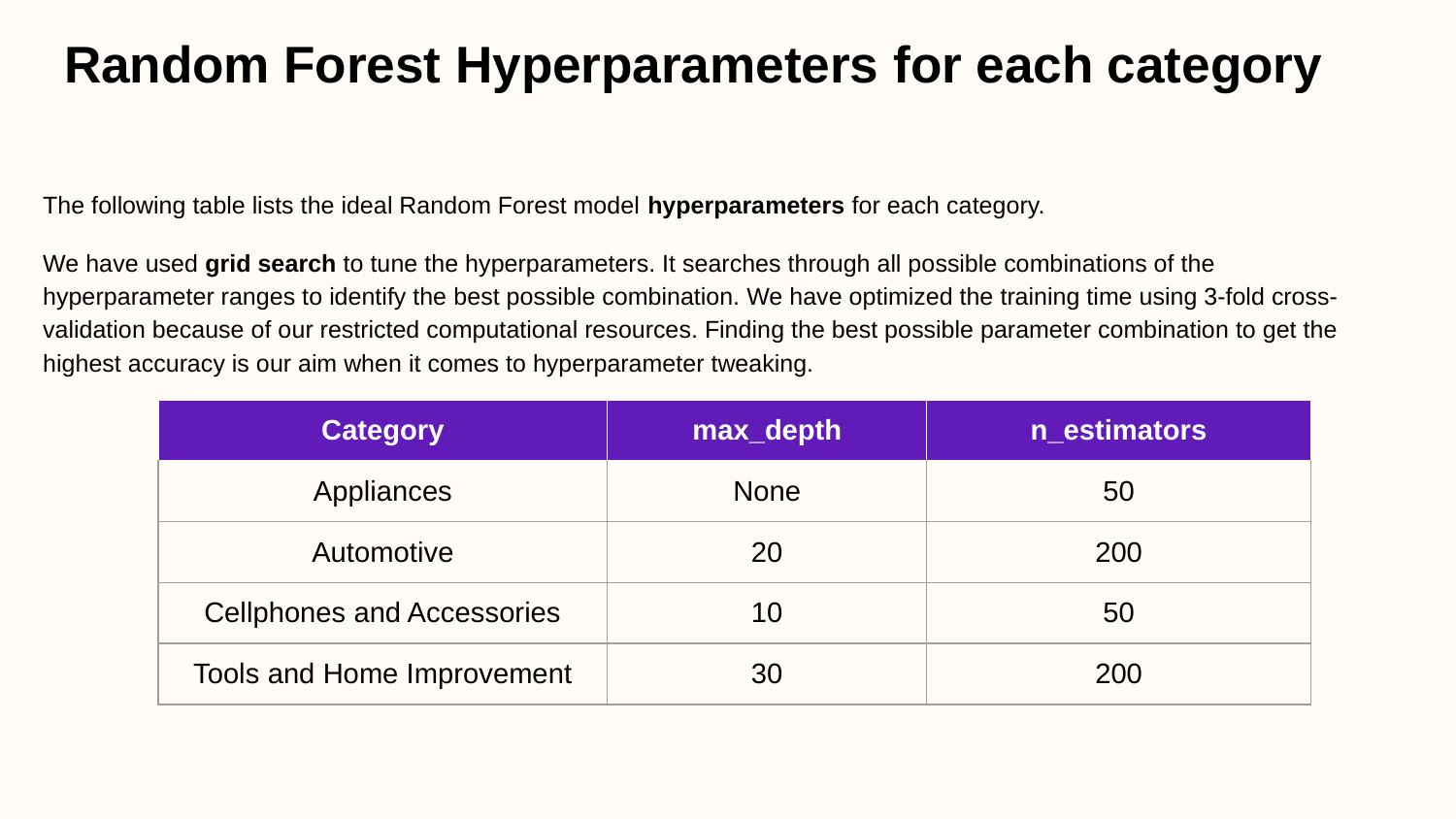

# Random Forest Hyperparameters for each category
The following table lists the ideal Random Forest model hyperparameters for each category.
We have used grid search to tune the hyperparameters. It searches through all possible combinations of the hyperparameter ranges to identify the best possible combination. We have optimized the training time using 3-fold cross-validation because of our restricted computational resources. Finding the best possible parameter combination to get the highest accuracy is our aim when it comes to hyperparameter tweaking.

| Category | max\_depth | n\_estimators |
| --- | --- | --- |
| Appliances | None | 50 |
| Automotive | 20 | 200 |
| Cellphones and Accessories | 10 | 50 |
| Tools and Home Improvement | 30 | 200 |